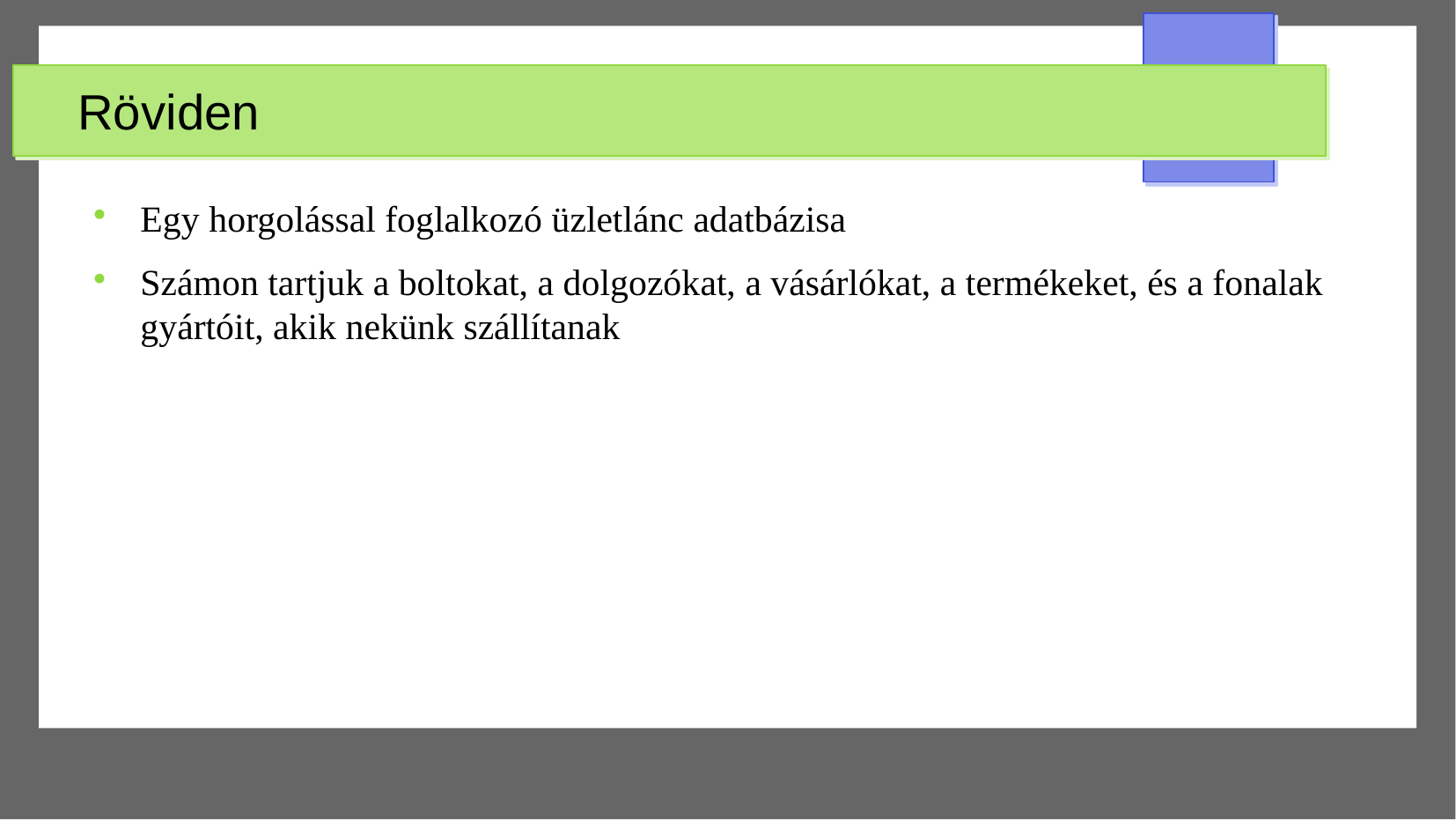

# Röviden
Egy horgolással foglalkozó üzletlánc adatbázisa
Számon tartjuk a boltokat, a dolgozókat, a vásárlókat, a termékeket, és a fonalak gyártóit, akik nekünk szállítanak